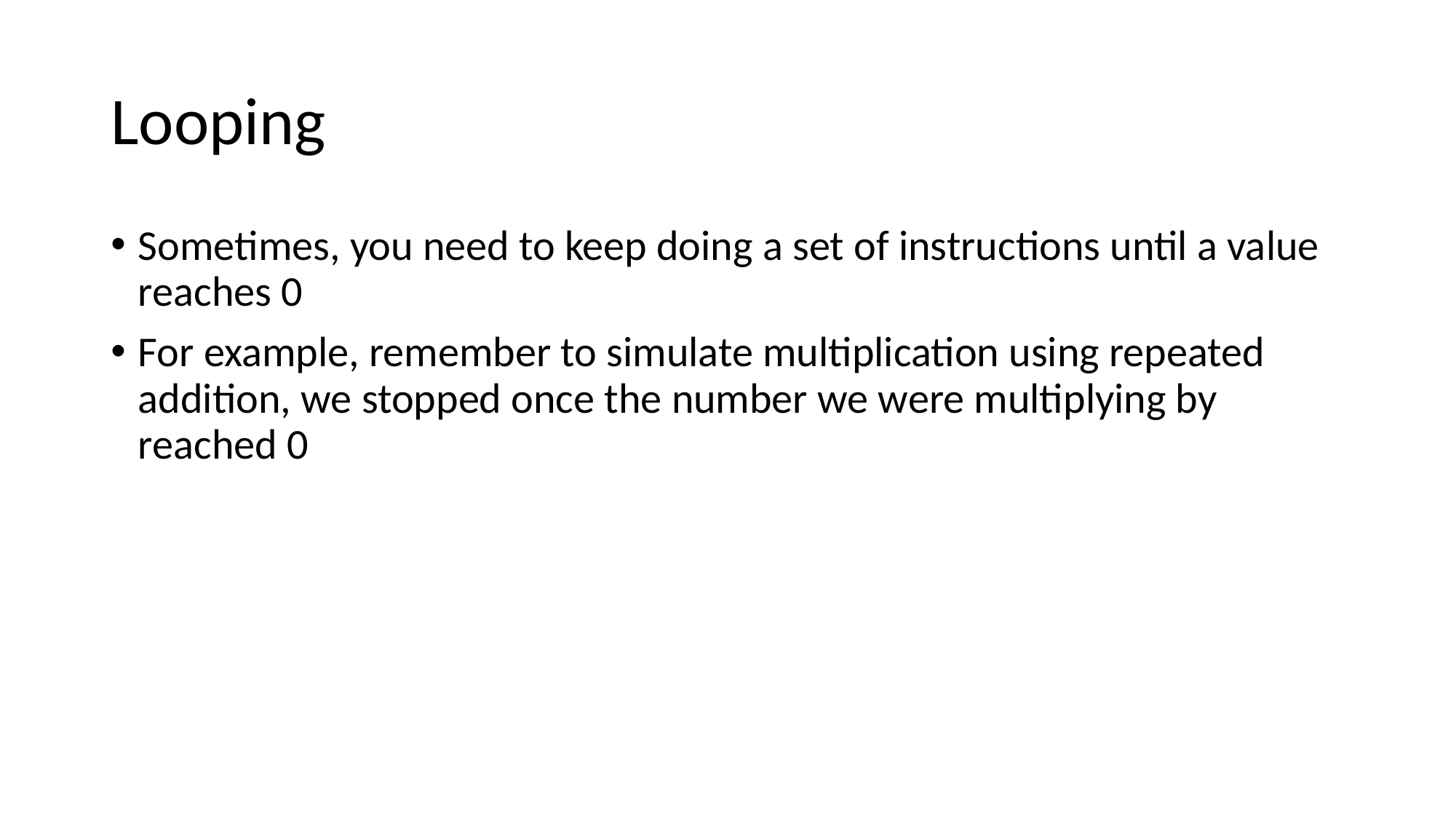

# Looping
Sometimes, you need to keep doing a set of instructions until a value reaches 0
For example, remember to simulate multiplication using repeated addition, we stopped once the number we were multiplying by reached 0